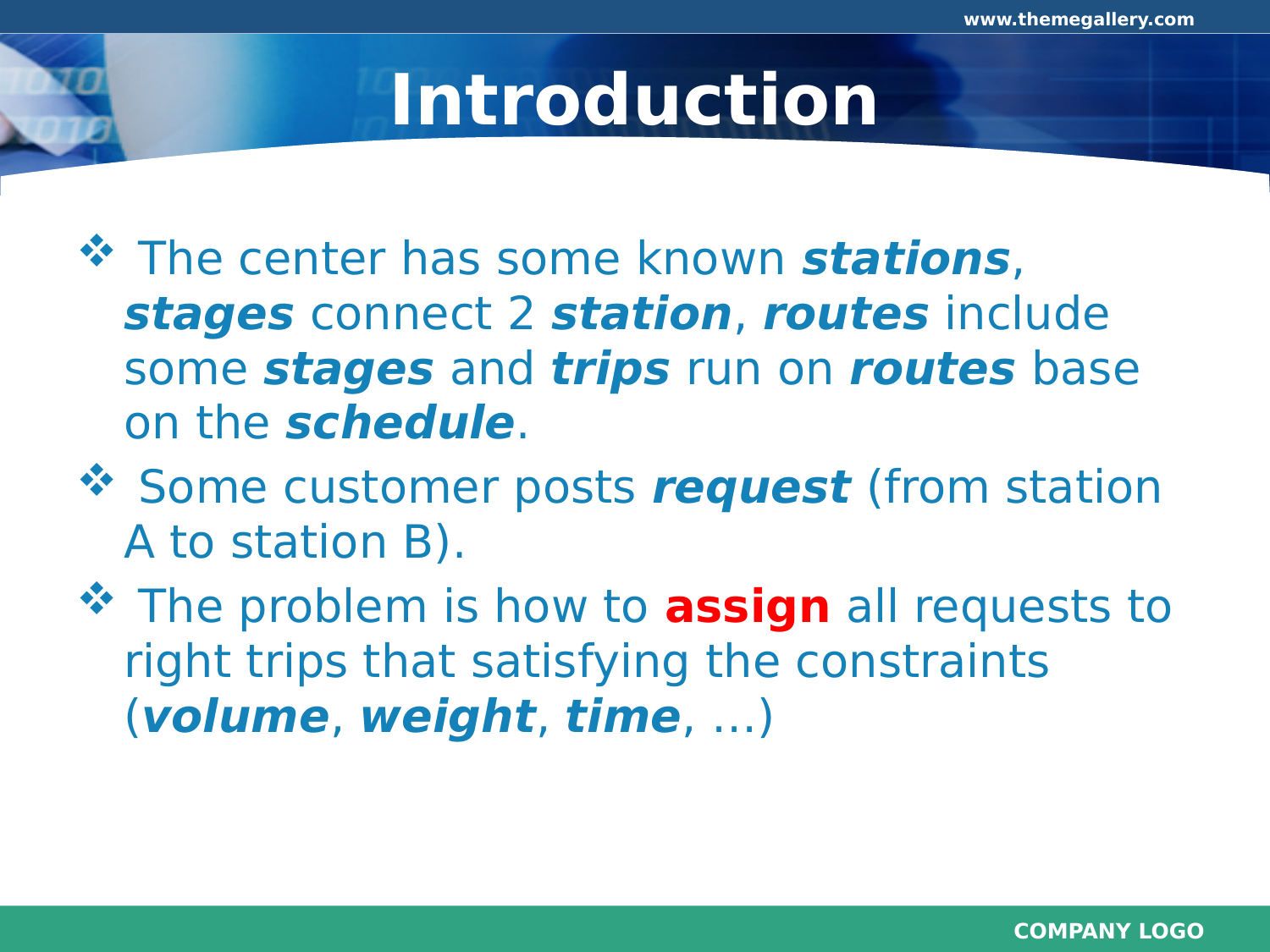

# Introduction
 The center has some known stations, stages connect 2 station, routes include some stages and trips run on routes base on the schedule.
 Some customer posts request (from station A to station B).
 The problem is how to assign all requests to right trips that satisfying the constraints (volume, weight, time, …)